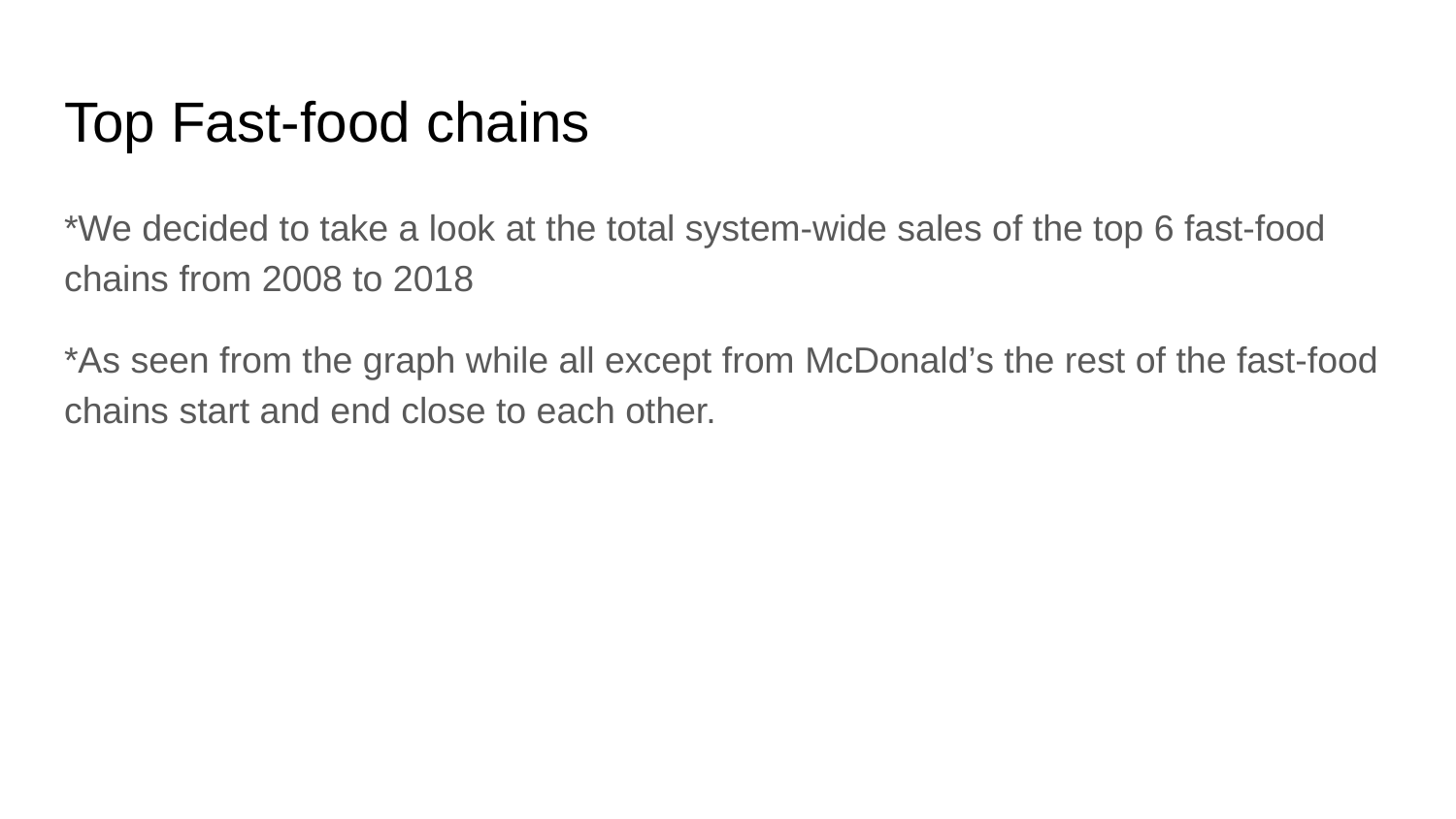

# Top Fast-food chains
*We decided to take a look at the total system-wide sales of the top 6 fast-food chains from 2008 to 2018
*As seen from the graph while all except from McDonald’s the rest of the fast-food chains start and end close to each other.